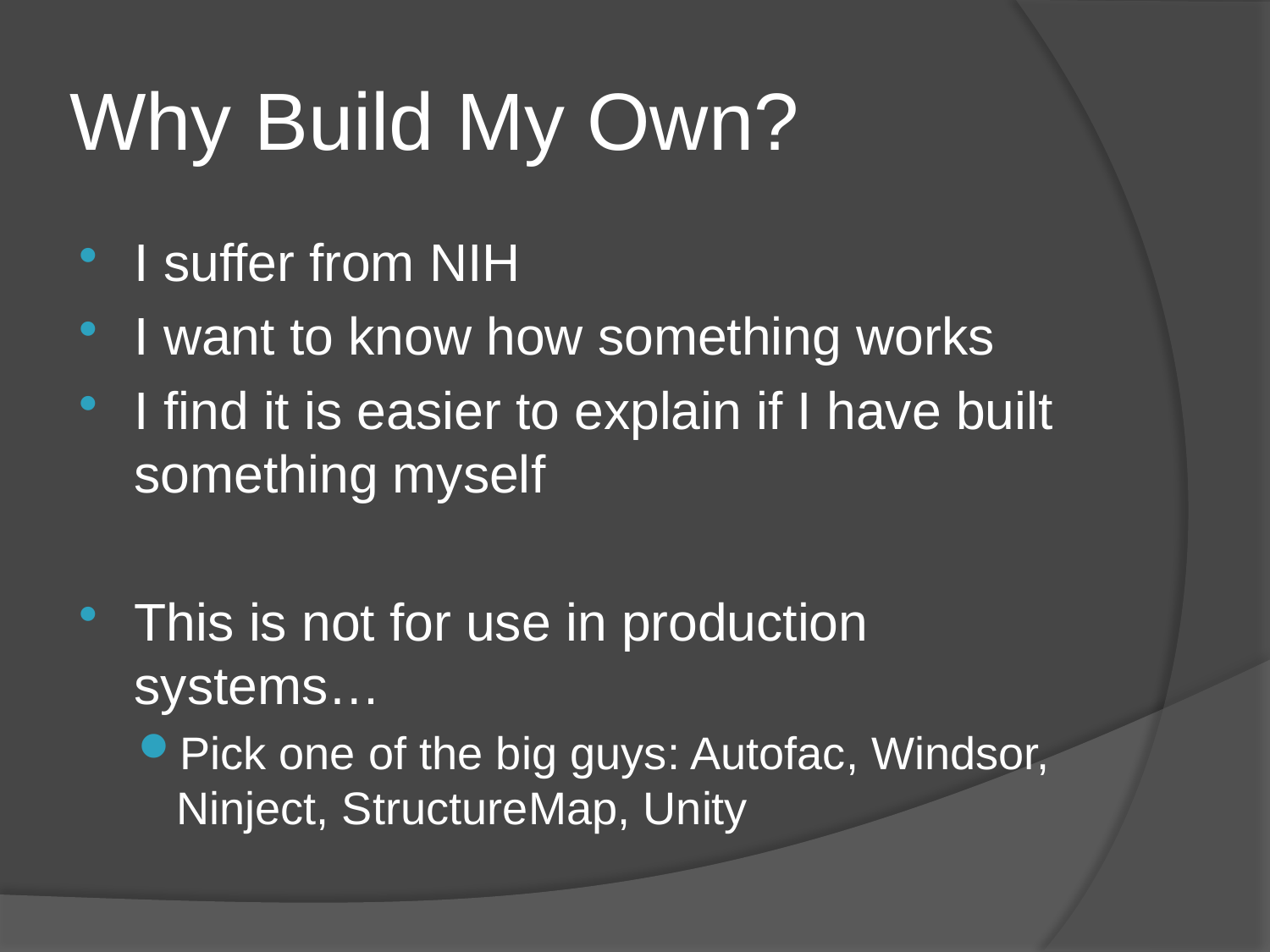

# Why Build My Own?
I suffer from NIH
I want to know how something works
I find it is easier to explain if I have built something myself

This is not for use in production systems…
Pick one of the big guys: Autofac, Windsor, Ninject, StructureMap, Unity